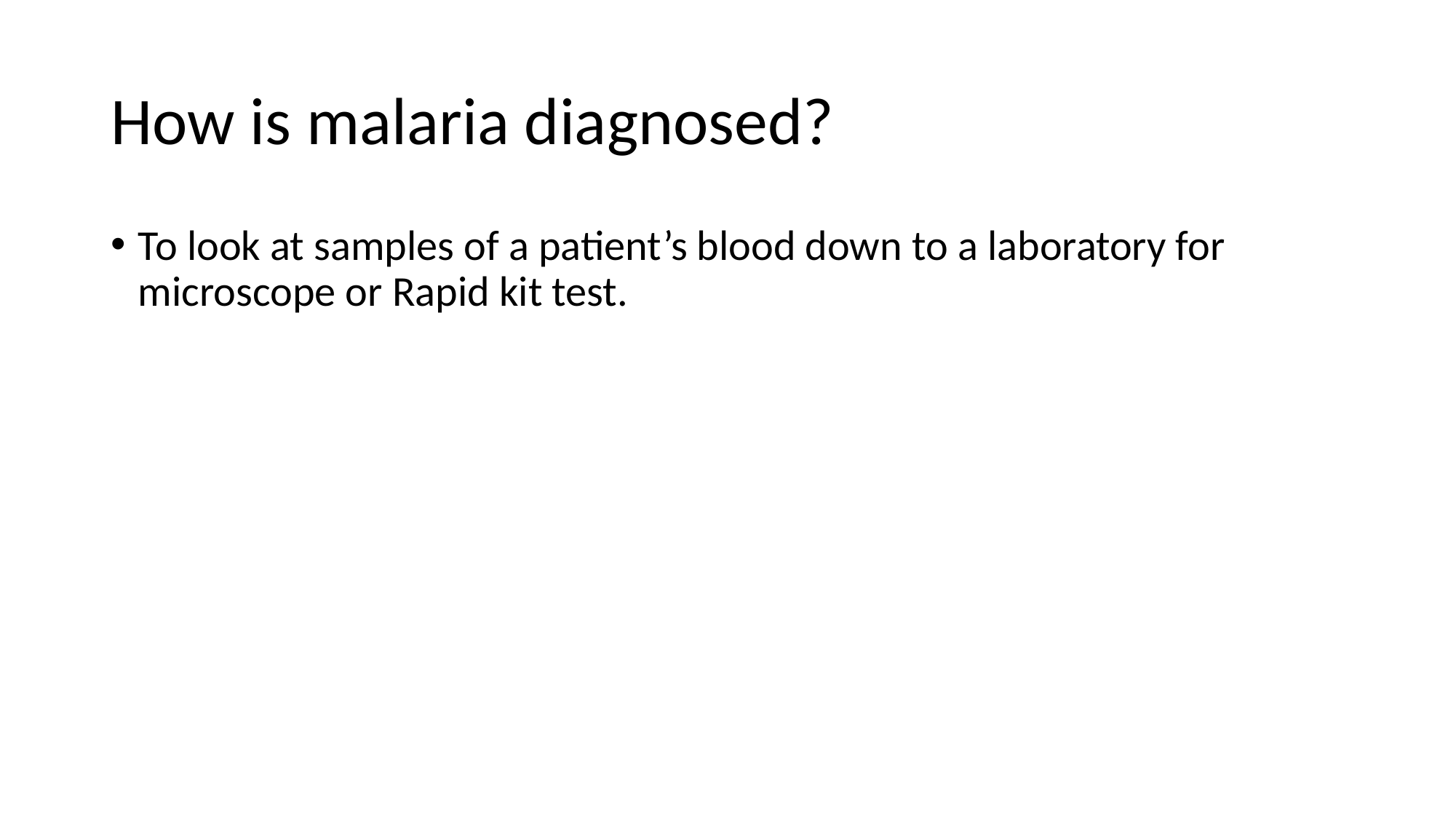

# How is malaria diagnosed?
To look at samples of a patient’s blood down to a laboratory for microscope or Rapid kit test.